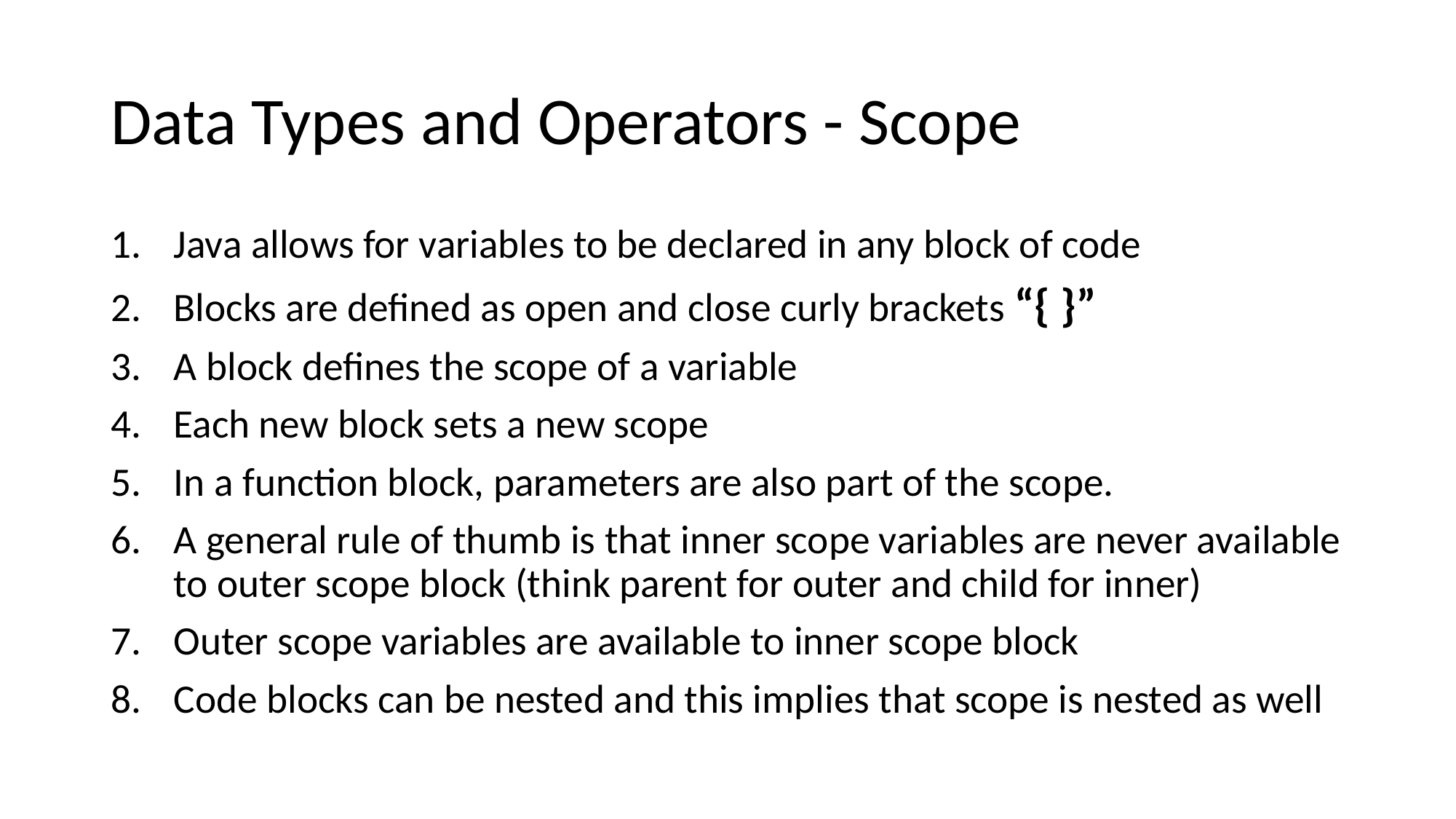

# Data Types and Operators - Scope
Java allows for variables to be declared in any block of code
Blocks are defined as open and close curly brackets “{ }”
A block defines the scope of a variable
Each new block sets a new scope
In a function block, parameters are also part of the scope.
A general rule of thumb is that inner scope variables are never available to outer scope block (think parent for outer and child for inner)
Outer scope variables are available to inner scope block
Code blocks can be nested and this implies that scope is nested as well